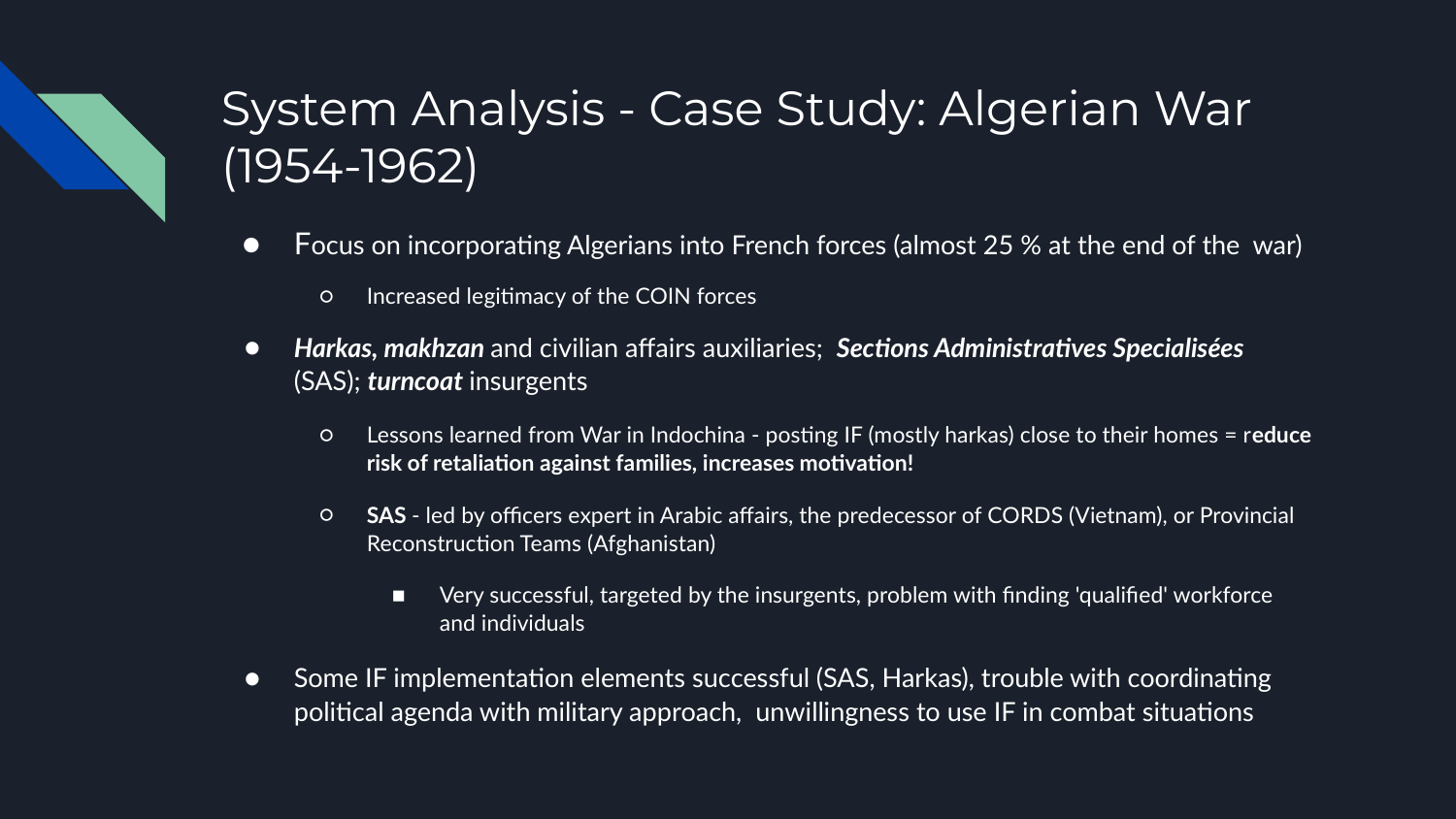

# System Analysis - Case Study: Algerian War (1954-1962)
Focus on incorporating Algerians into French forces (almost 25 % at the end of the  war)
Increased legitimacy of the COIN forces
Harkas, makhzan and civilian affairs auxiliaries;  Sections Administratives Specialisées (SAS); turncoat insurgents
Lessons learned from War in Indochina - posting IF (mostly harkas) close to their homes = reduce risk of retaliation against families, increases motivation!
SAS - led by officers expert in Arabic affairs, the predecessor of CORDS (Vietnam), or Provincial Reconstruction Teams (Afghanistan)
Very successful, targeted by the insurgents, problem with finding 'qualified' workforce and individuals
Some IF implementation elements successful (SAS, Harkas), trouble with coordinating political agenda with military approach,  unwillingness to use IF in combat situations